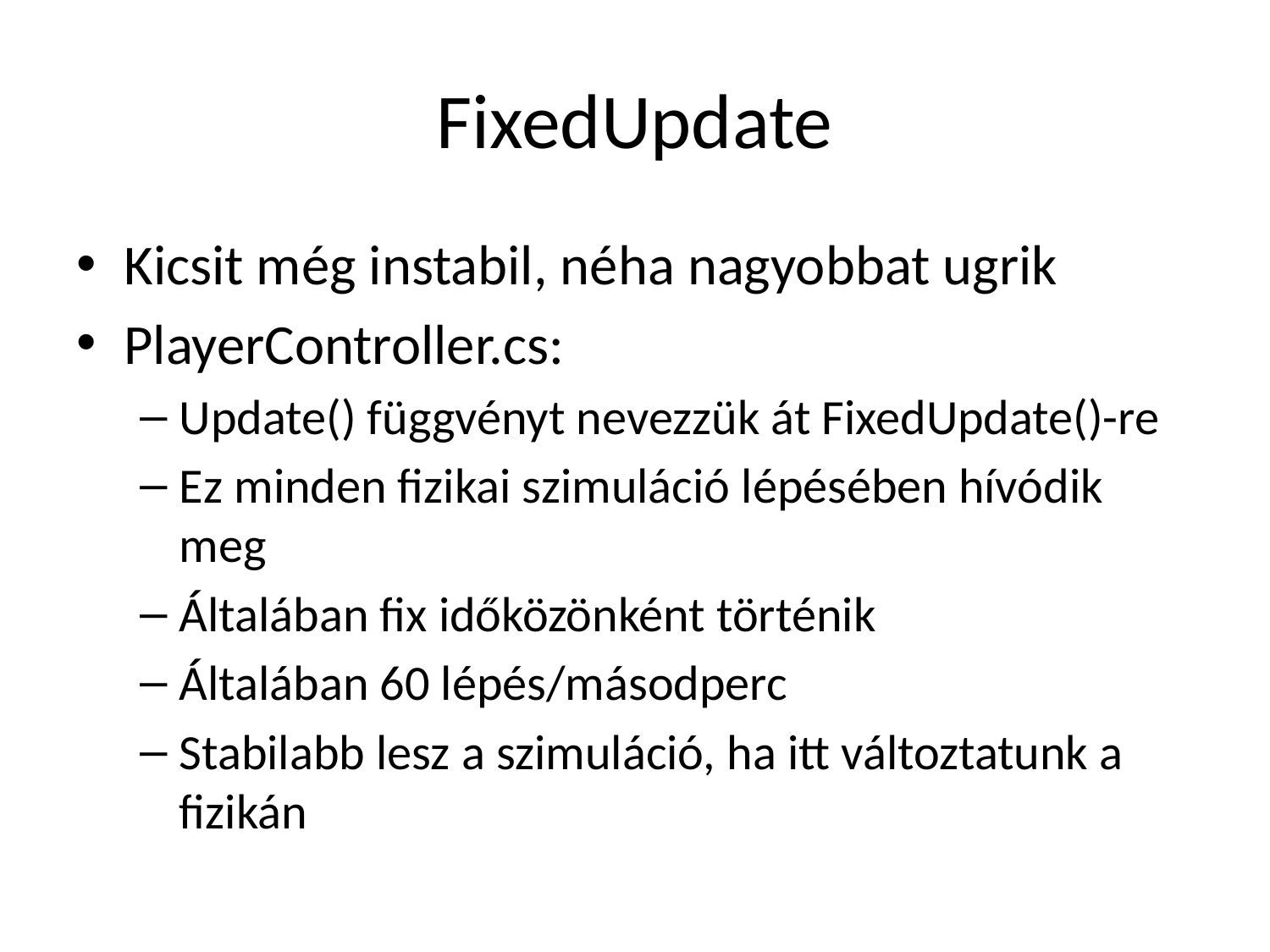

# FixedUpdate
Kicsit még instabil, néha nagyobbat ugrik
PlayerController.cs:
Update() függvényt nevezzük át FixedUpdate()-re
Ez minden fizikai szimuláció lépésében hívódik meg
Általában fix időközönként történik
Általában 60 lépés/másodperc
Stabilabb lesz a szimuláció, ha itt változtatunk a fizikán